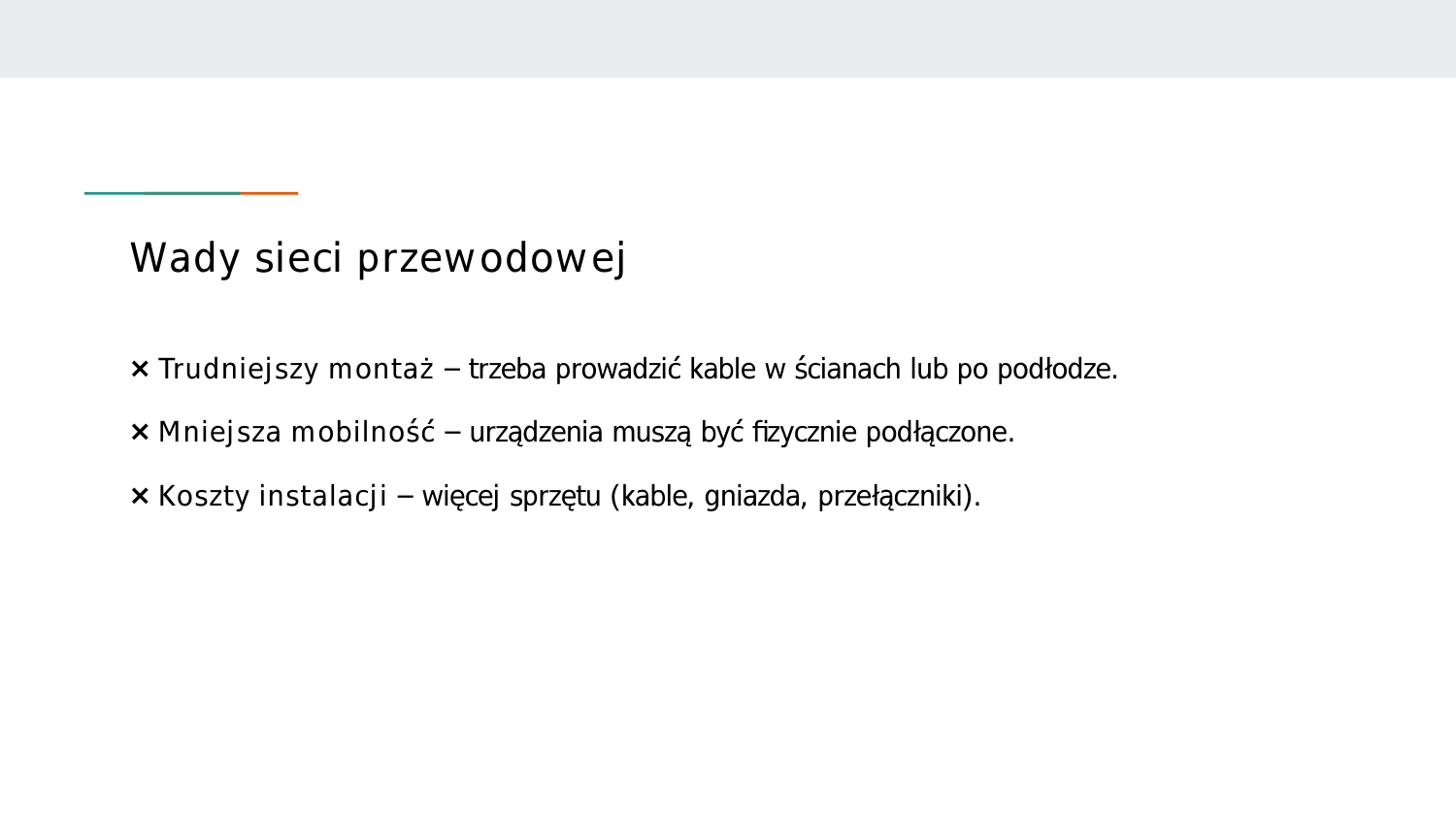

# Wady sieci przewodowej

❌ Trudniejszy montaż – trzeba prowadzić kable w ścianach lub po podłodze.
❌ Mniejsza mobilność – urządzenia muszą być fizycznie podłączone.
❌ Koszty instalacji – więcej sprzętu (kable, gniazda, przełączniki).